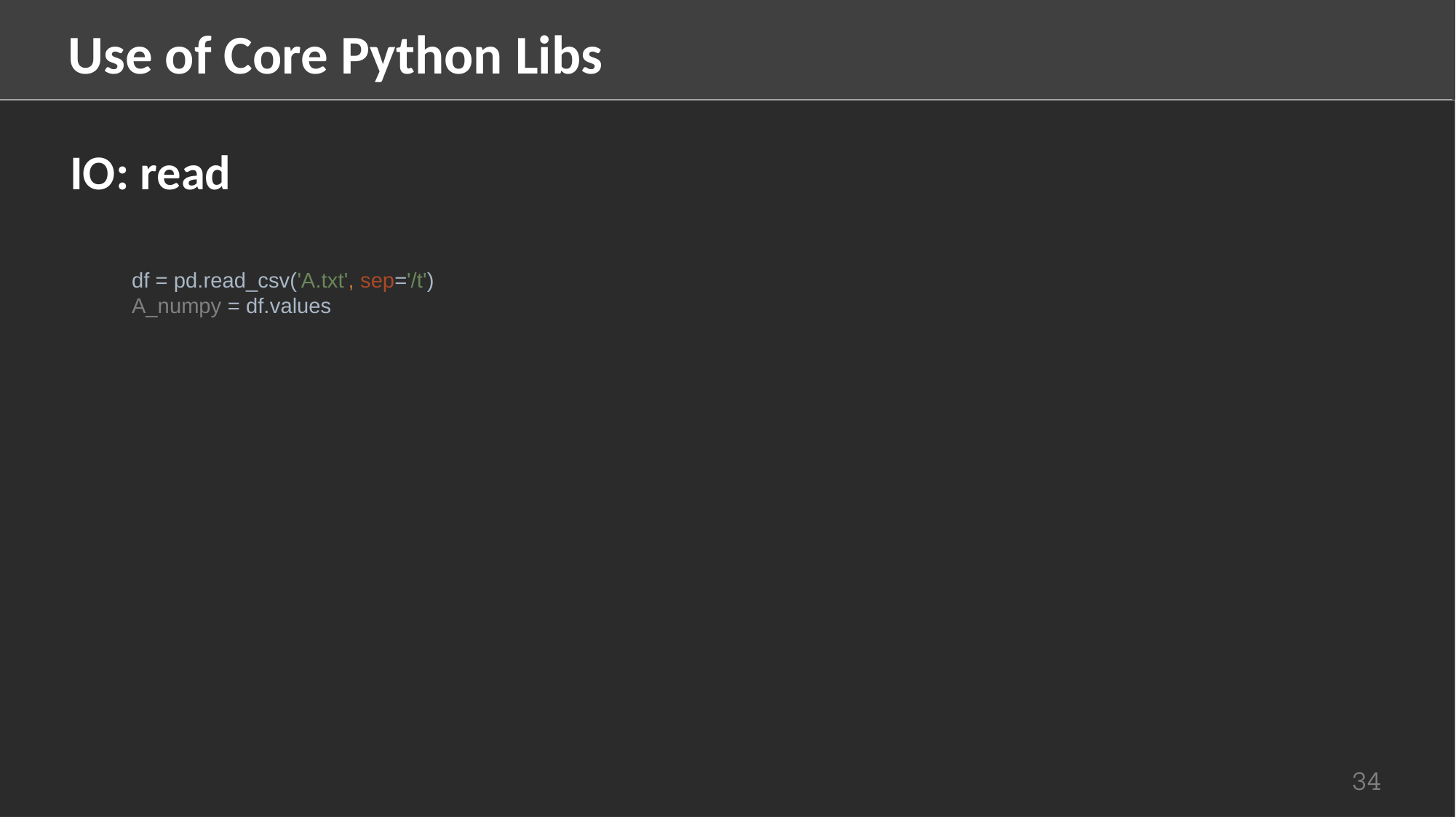

Use of Core Python Libs
IO: read
df = pd.read_csv('A.txt', sep='/t')
A_numpy = df.values